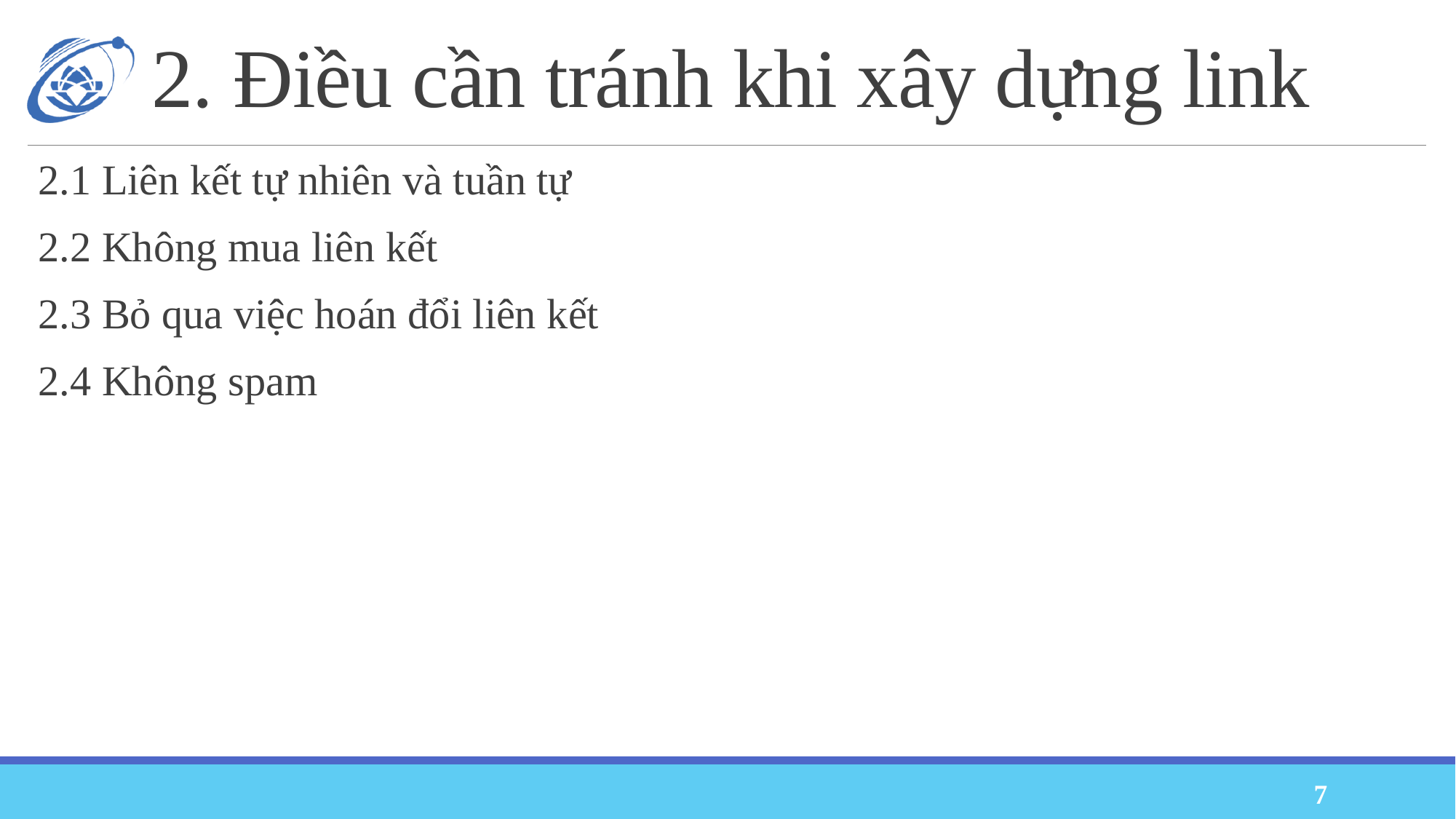

# 2. Điều cần tránh khi xây dựng link
2.1 Liên kết tự nhiên và tuần tự
2.2 Không mua liên kết
2.3 Bỏ qua việc hoán đổi liên kết
2.4 Không spam
7